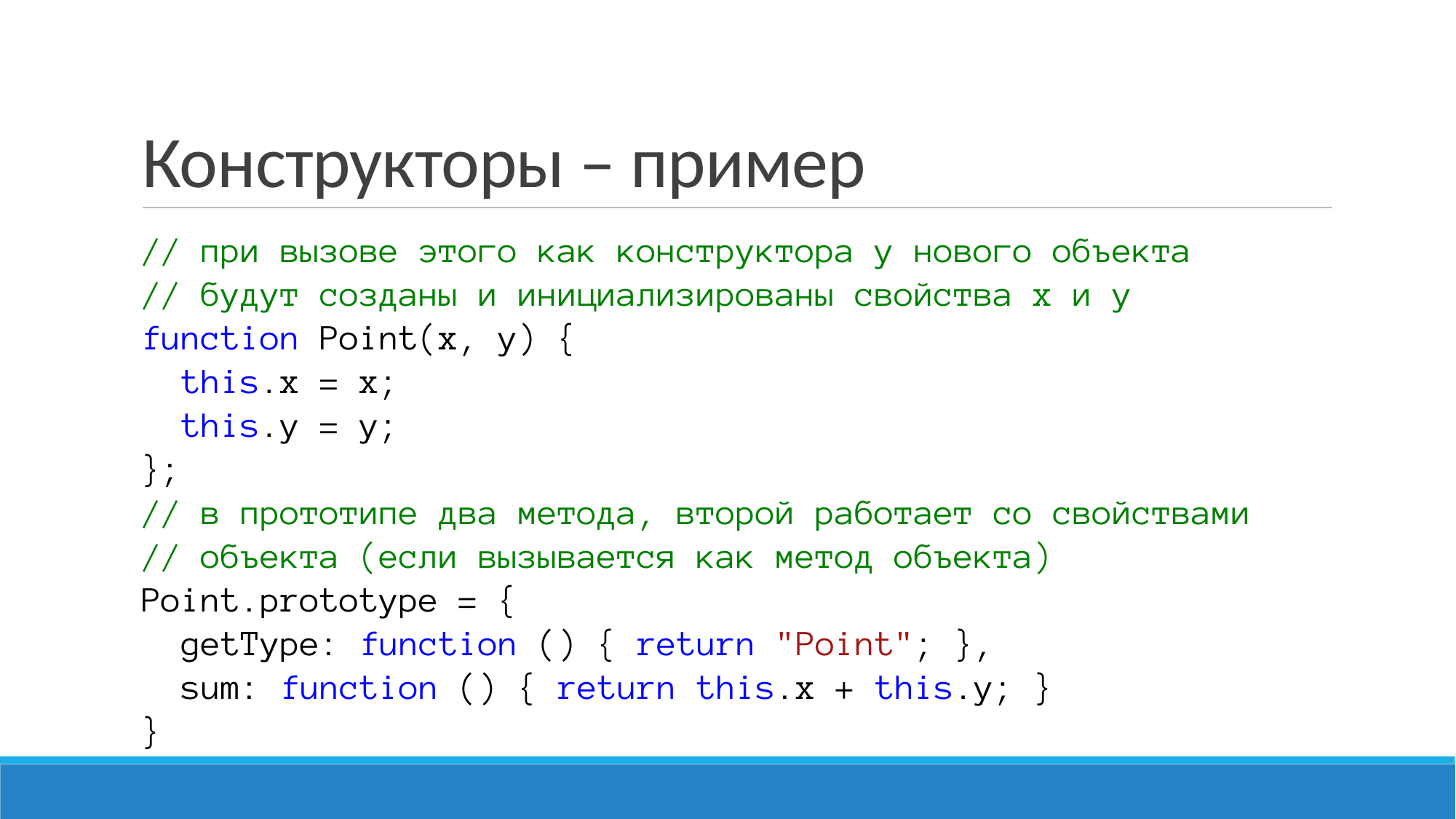

# Конструкторы – пример
// при вызове этого как конструктора у нового объекта
// будут созданы и инициализированы свойства x и y
function Point(x, y) {
  this.x = x;
  this.y = y;
};
// в прототипе два метода, второй работает со свойствами
// объекта (если вызывается как метод объекта)
Point.prototype = {
  getType: function () { return "Point"; },
  sum: function () { return this.x + this.y; }
}